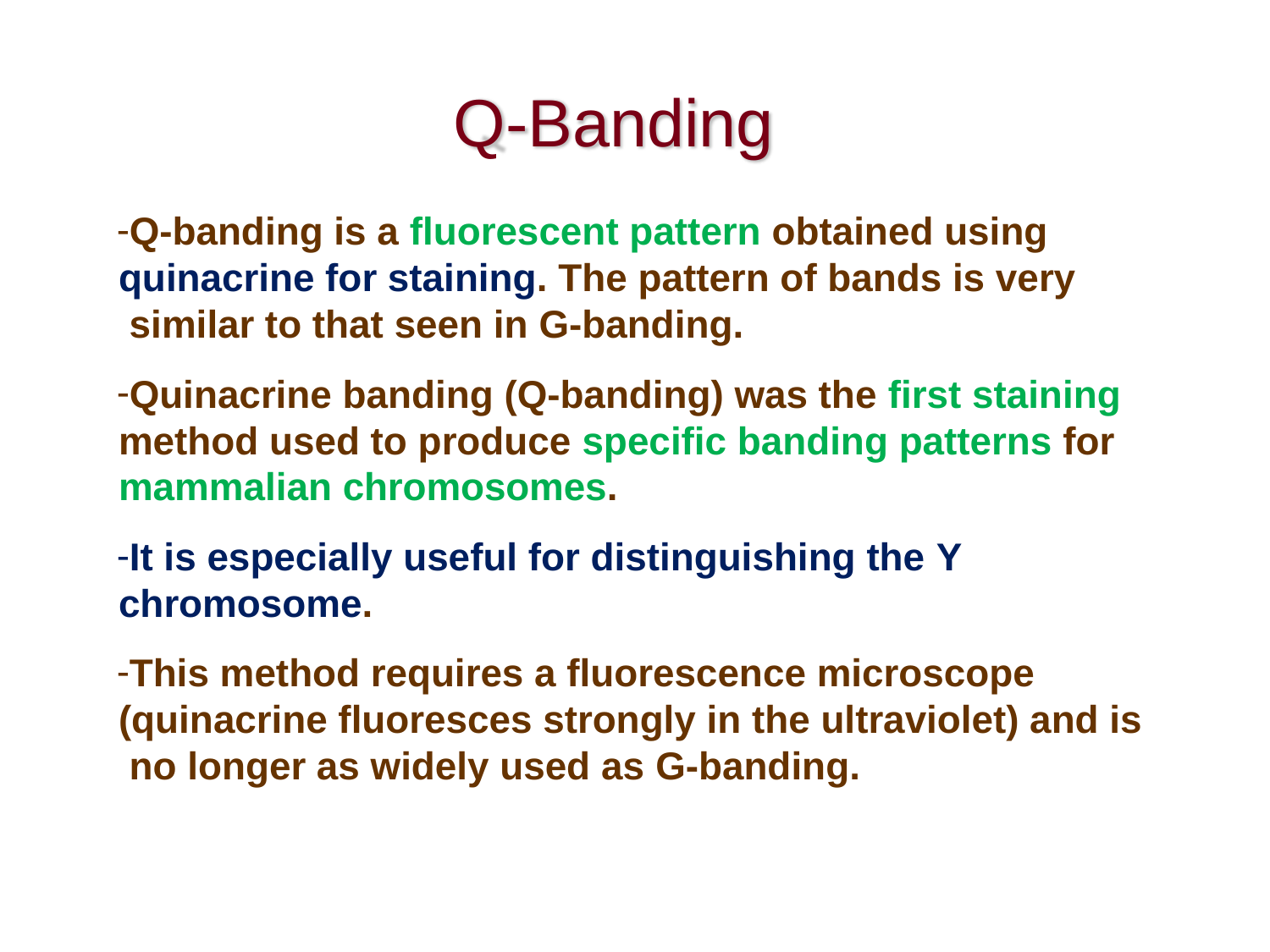

# Q-Banding
Q-banding is a fluorescent pattern obtained using  quinacrine for staining. The pattern of bands is very  similar to that seen in G-banding.
Quinacrine banding (Q-banding) was the first staining  method used to produce specific banding patterns for  mammalian chromosomes.
It is especially useful for distinguishing the Y  chromosome.
This method requires a fluorescence microscope  (quinacrine fluoresces strongly in the ultraviolet) and is  no longer as widely used as G-banding.